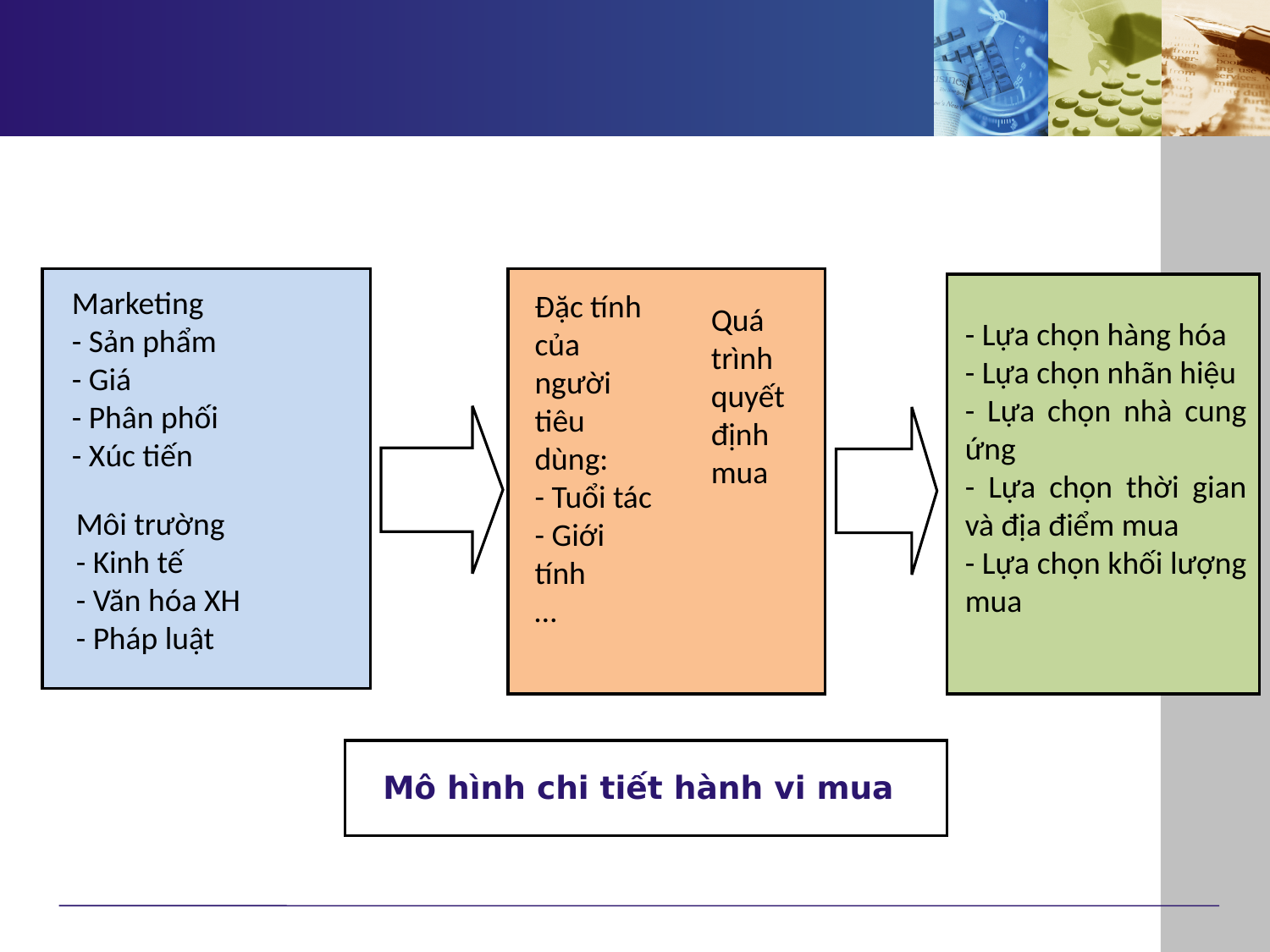

Marketing
- Sản phẩm
- Giá
- Phân phối
- Xúc tiến
Đặc tính của người tiêu dùng:
- Tuổi tác
- Giới tính
…
Quá trình quyết định mua
- Lựa chọn hàng hóa
- Lựa chọn nhãn hiệu
- Lựa chọn nhà cung ứng
- Lựa chọn thời gian và địa điểm mua
- Lựa chọn khối lượng mua

Môi trường
- Kinh tế
- Văn hóa XH
- Pháp luật

Mô hình chi tiết hành vi mua